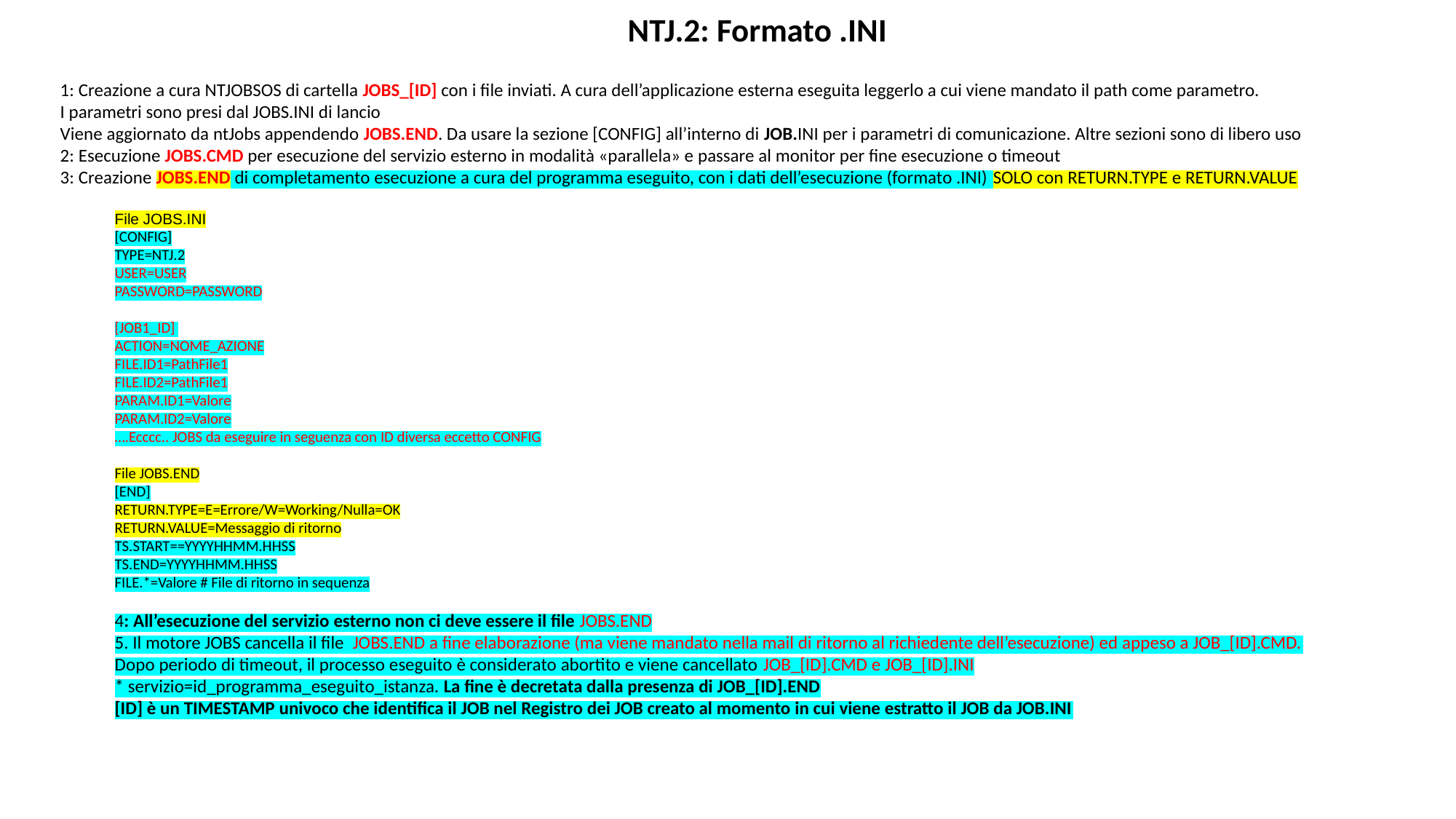

NTJ.2: Formato .INI
1: Creazione a cura NTJOBSOS di cartella JOBS_[ID] con i file inviati. A cura dell’applicazione esterna eseguita leggerlo a cui viene mandato il path come parametro.
I parametri sono presi dal JOBS.INI di lancio
Viene aggiornato da ntJobs appendendo JOBS.END. Da usare la sezione [CONFIG] all’interno di JOB.INI per i parametri di comunicazione. Altre sezioni sono di libero uso
2: Esecuzione JOBS.CMD per esecuzione del servizio esterno in modalità «parallela» e passare al monitor per fine esecuzione o timeout
3: Creazione JOBS.END di completamento esecuzione a cura del programma eseguito, con i dati dell’esecuzione (formato .INI) SOLO con RETURN.TYPE e RETURN.VALUE

File JOBS.INI
[CONFIG]
TYPE=NTJ.2
USER=USER
PASSWORD=PASSWORD

[JOB1_ID]
ACTION=NOME_AZIONE
FILE.ID1=PathFile1
FILE.ID2=PathFile1
PARAM.ID1=Valore
PARAM.ID2=Valore
….Ecccc.. JOBS da eseguire in seguenza con ID diversa eccetto CONFIG

File JOBS.END
[END]
RETURN.TYPE=E=Errore/W=Working/Nulla=OK
RETURN.VALUE=Messaggio di ritorno
TS.START==YYYYHHMM.HHSS
TS.END=YYYYHHMM.HHSS
FILE.*=Valore # File di ritorno in sequenza

4: All’esecuzione del servizio esterno non ci deve essere il file JOBS.END
5. Il motore JOBS cancella il file  JOBS.END a fine elaborazione (ma viene mandato nella mail di ritorno al richiedente dell’esecuzione) ed appeso a JOB_[ID].CMD.
Dopo periodo di timeout, il processo eseguito è considerato abortito e viene cancellato JOB_[ID].CMD e JOB_[ID].INI
* servizio=id_programma_eseguito_istanza. La fine è decretata dalla presenza di JOB_[ID].END
[ID] è un TIMESTAMP univoco che identifica il JOB nel Registro dei JOB creato al momento in cui viene estratto il JOB da JOB.INI